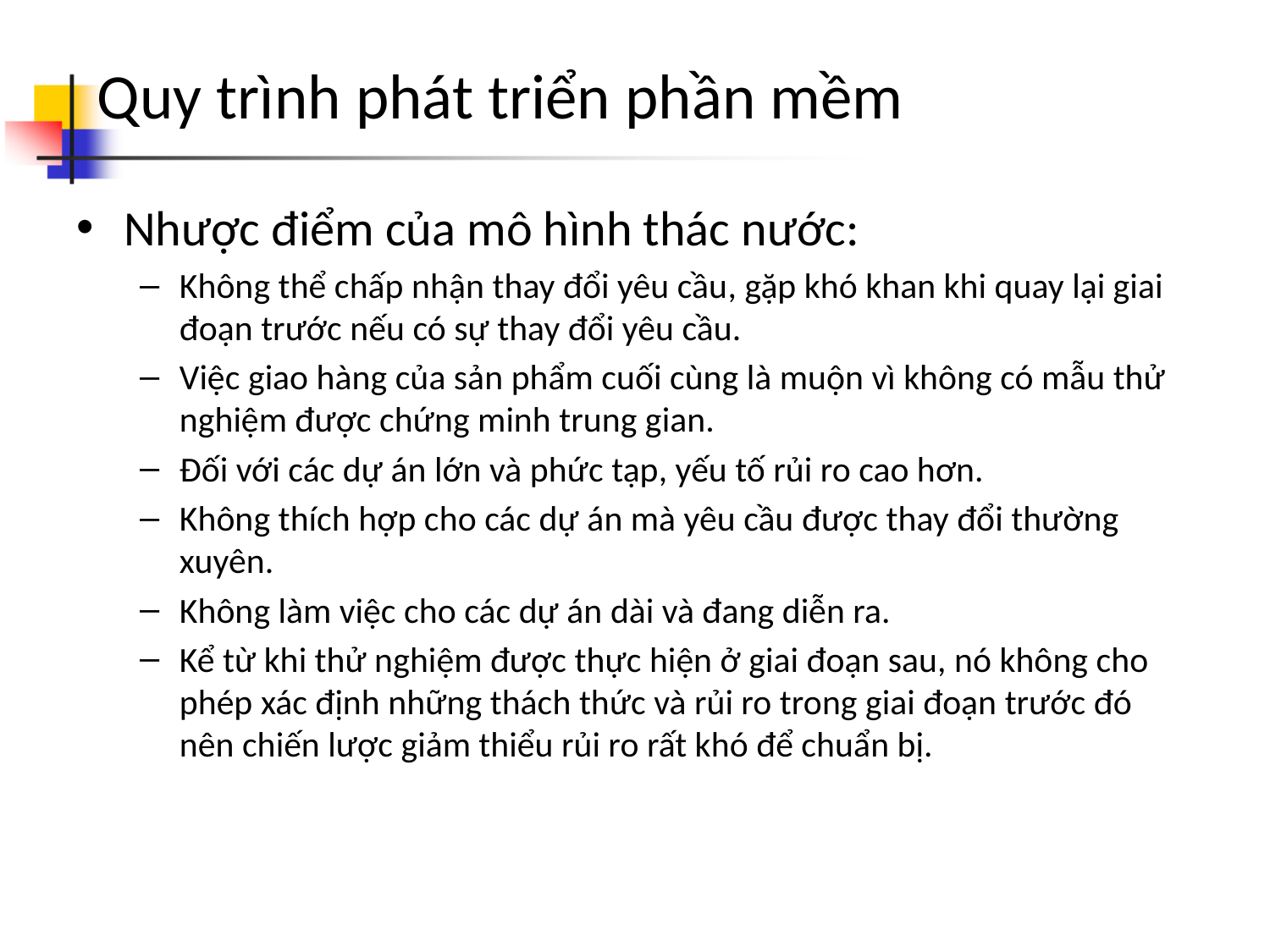

# Quy trình phát triển phần mềm
Nhược điểm của mô hình thác nước:
Không thể chấp nhận thay đổi yêu cầu, gặp khó khan khi quay lại giai đoạn trước nếu có sự thay đổi yêu cầu.
Việc giao hàng của sản phẩm cuối cùng là muộn vì không có mẫu thử nghiệm được chứng minh trung gian.
Đối với các dự án lớn và phức tạp, yếu tố rủi ro cao hơn.
Không thích hợp cho các dự án mà yêu cầu được thay đổi thường xuyên.
Không làm việc cho các dự án dài và đang diễn ra.
Kể từ khi thử nghiệm được thực hiện ở giai đoạn sau, nó không cho phép xác định những thách thức và rủi ro trong giai đoạn trước đó nên chiến lược giảm thiểu rủi ro rất khó để chuẩn bị.